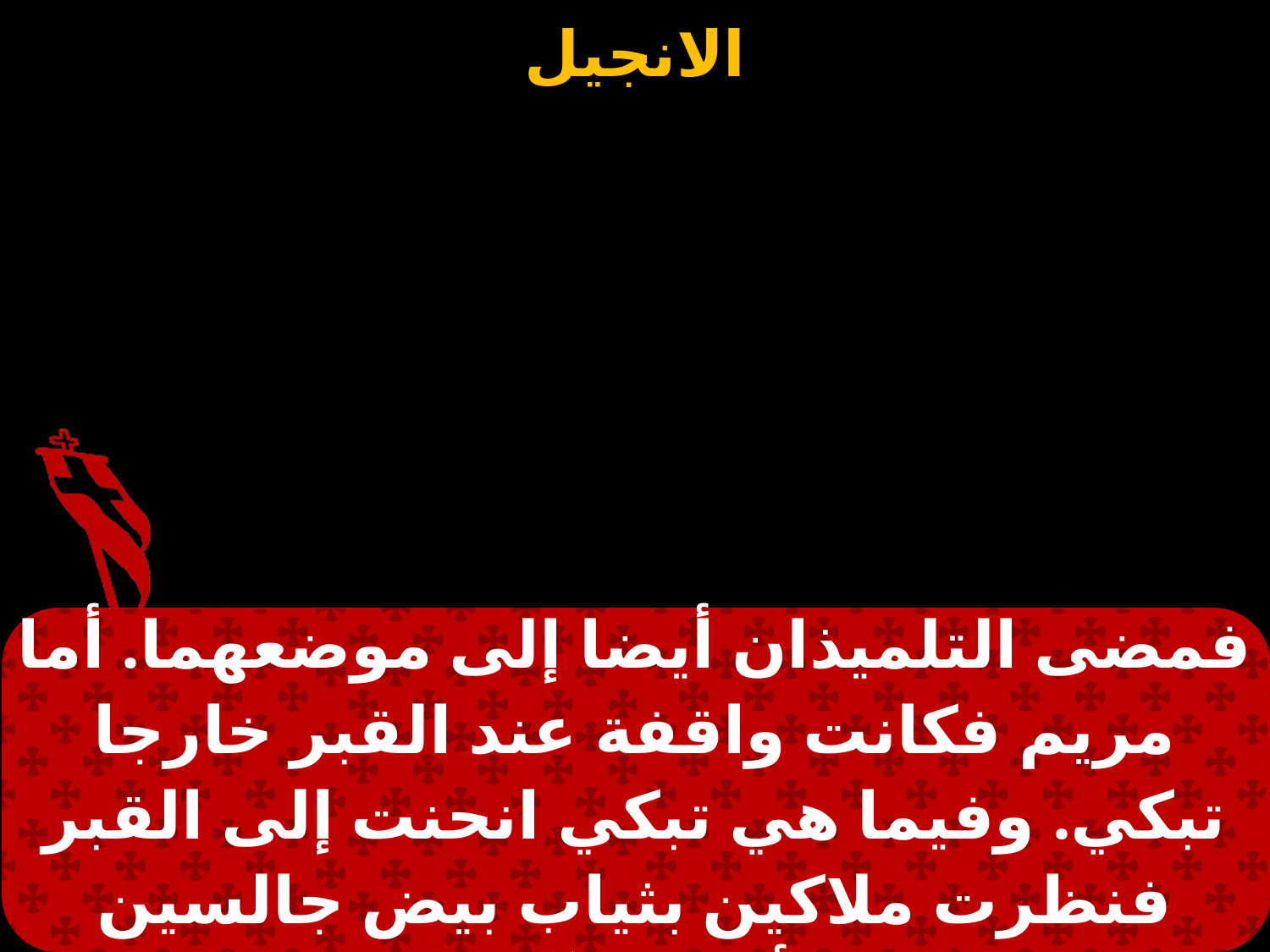

| فمضى التلميذان أيضا إلى موضعهما. أما مريم فكانت واقفة عند القبر خارجا تبكي. وفيما هي تبكي انحنت إلى القبر فنظرت ملاكين بثياب بيض جالسين واحدا عند الرأس والآخر عند الرجلين حيث كان جسد يسوع موضوعا. |
| --- |